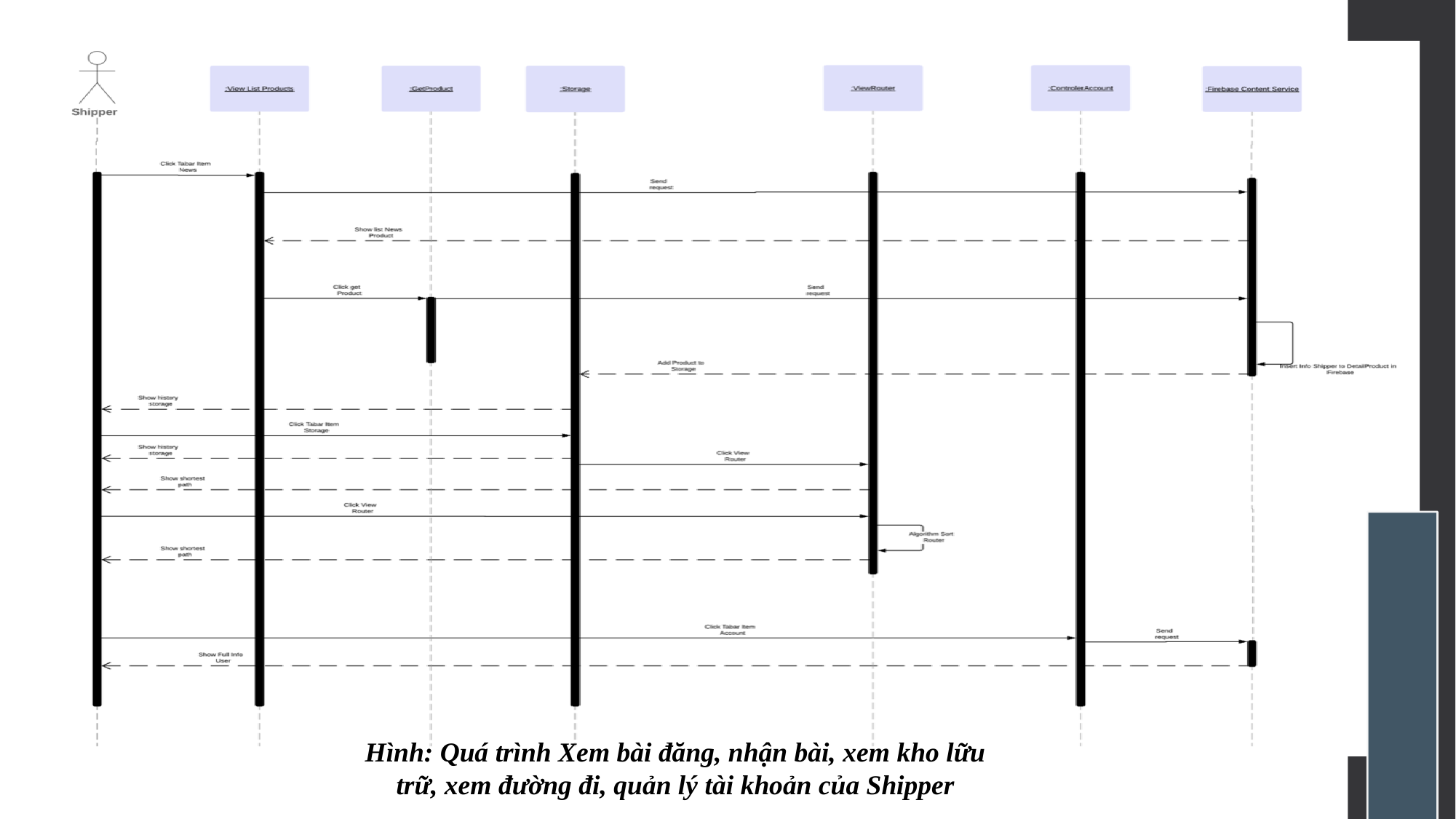

|  |
| --- |
15
Hình: Quá trình Xem bài đăng, nhận bài, xem kho lữu trữ, xem đường đi, quản lý tài khoản của Shipper